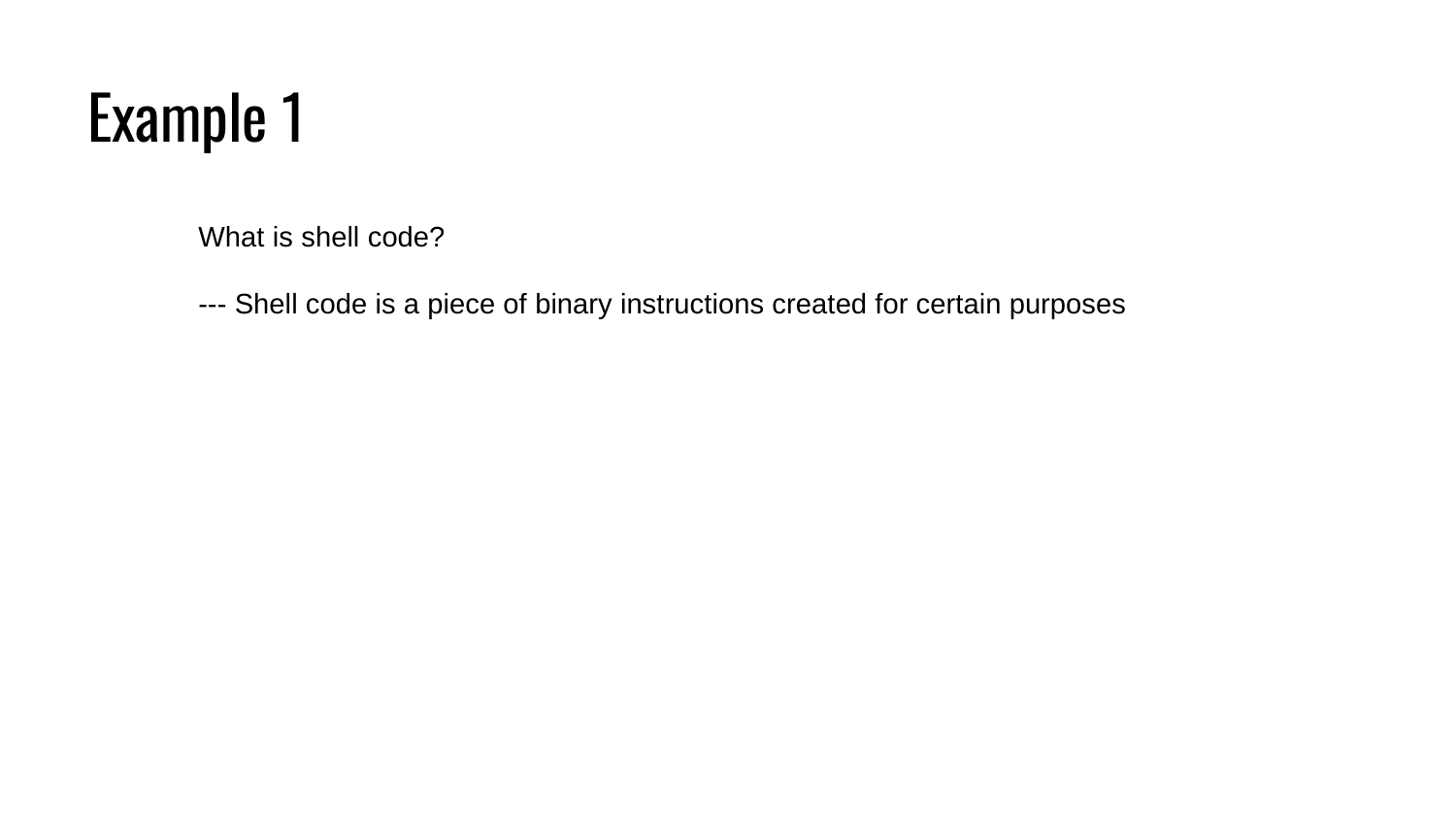

# Example 1
What is shell code?

--- Shell code is a piece of binary instructions created for certain purposes